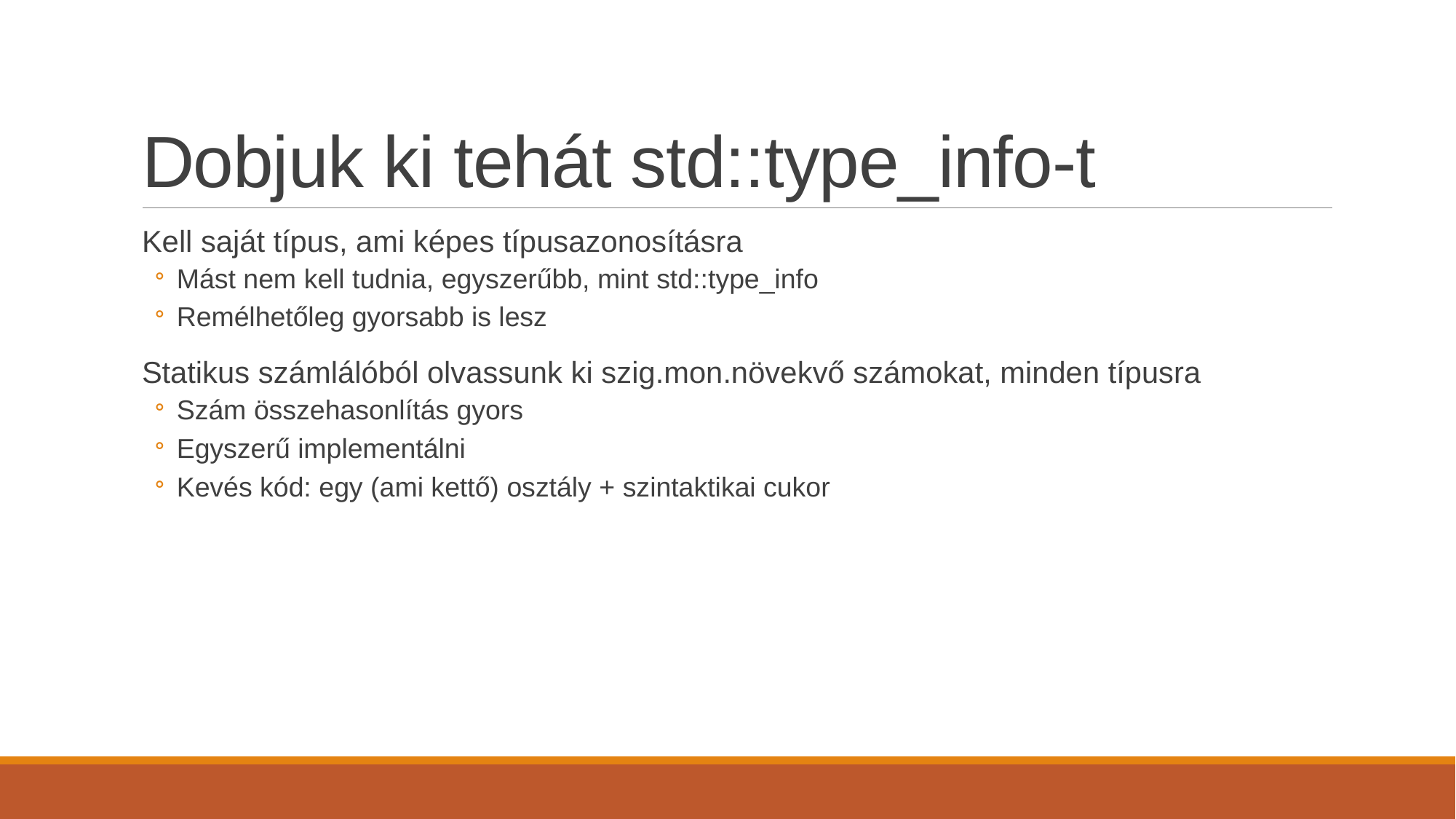

# Dobjuk ki tehát std::type_info-t
Kell saját típus, ami képes típusazonosításra
Mást nem kell tudnia, egyszerűbb, mint std::type_info
Remélhetőleg gyorsabb is lesz
Statikus számlálóból olvassunk ki szig.mon.növekvő számokat, minden típusra
Szám összehasonlítás gyors
Egyszerű implementálni
Kevés kód: egy (ami kettő) osztály + szintaktikai cukor